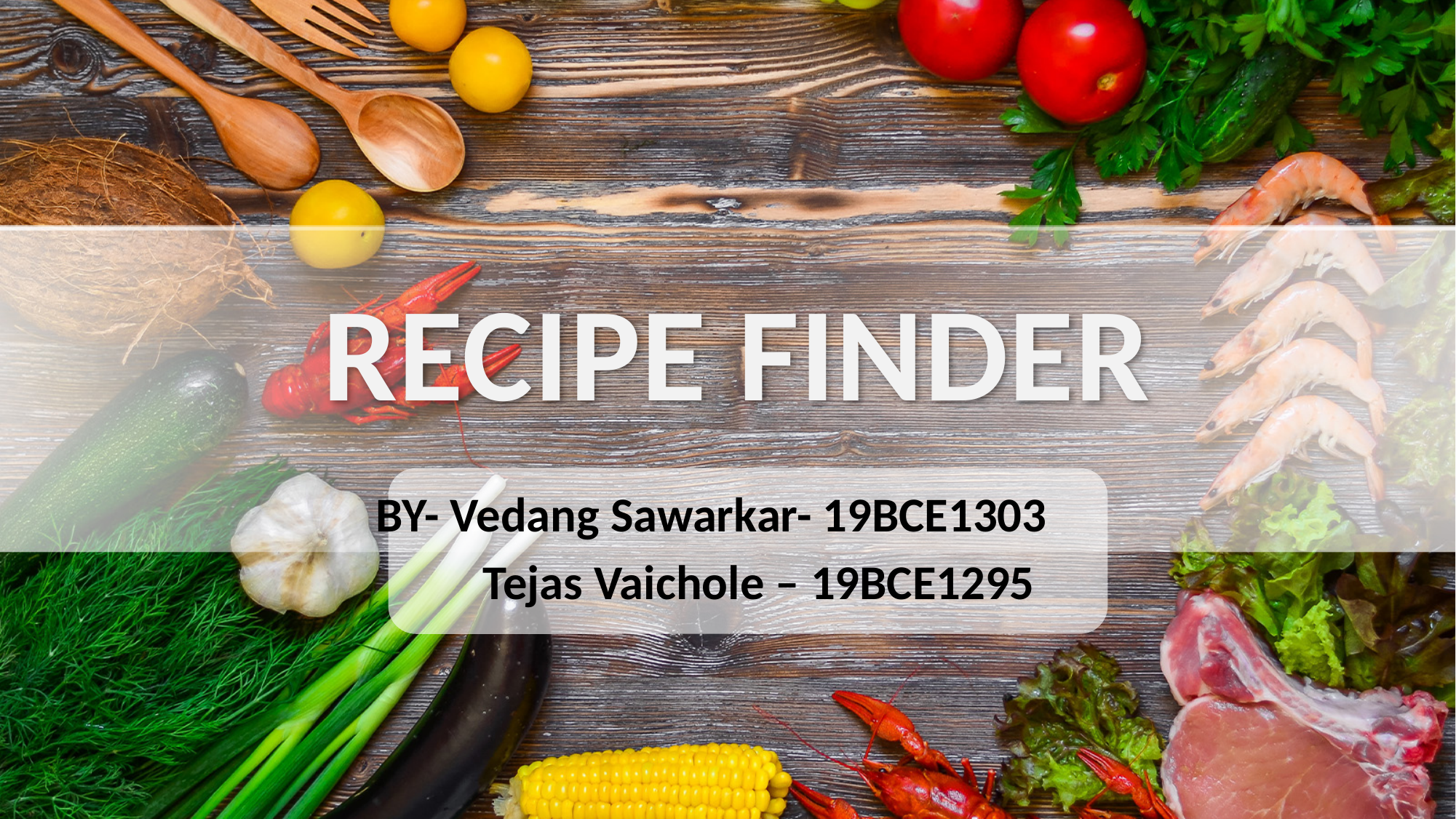

# RECIPE FINDER

	   BY- Vedang Sawarkar- 19BCE1303
  Tejas Vaichole – 19BCE1295